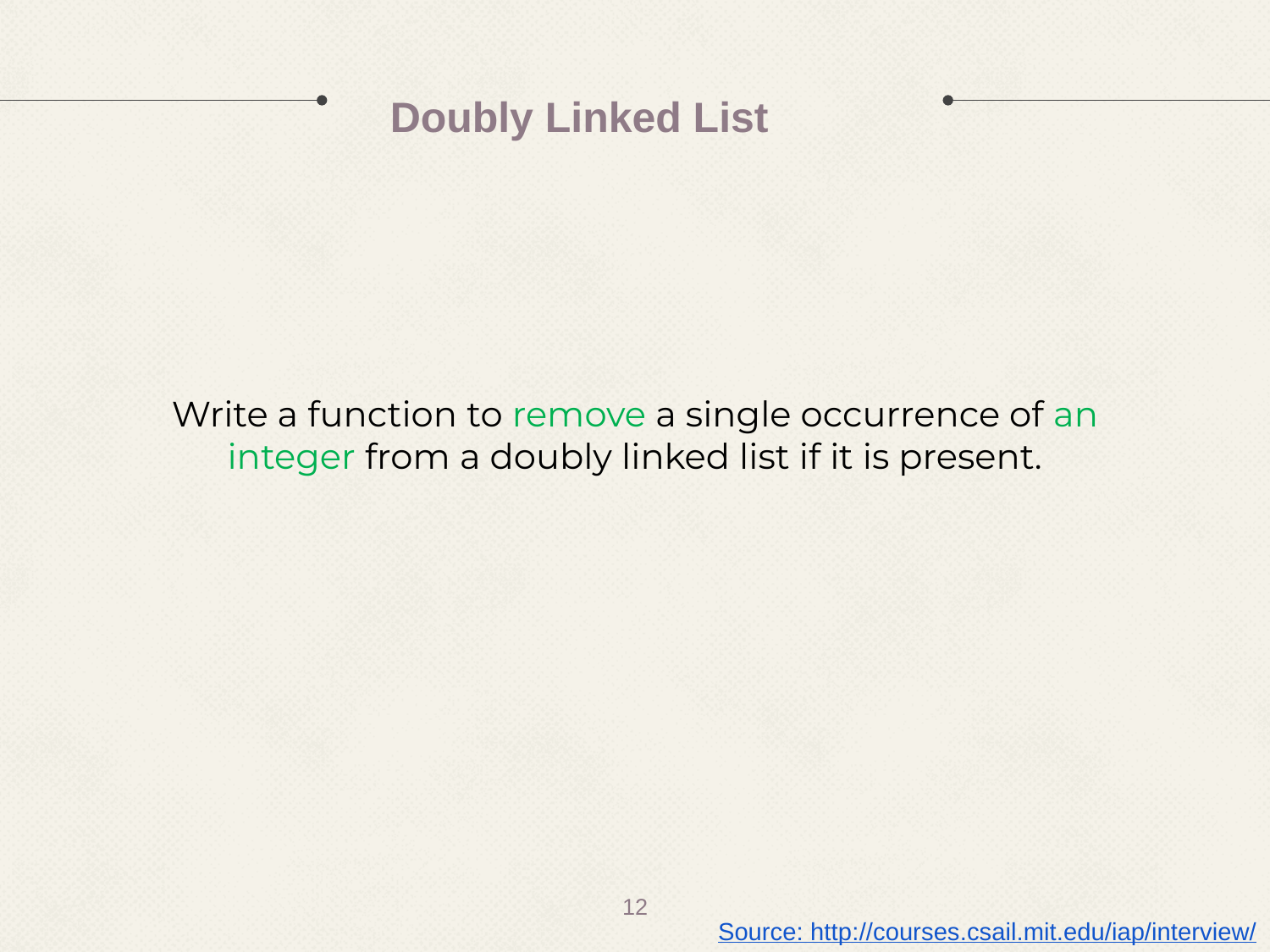

Doubly Linked List
# Write a function to remove a single occurrence of an integer from a doubly linked list if it is present.
12
Source: http://courses.csail.mit.edu/iap/interview/